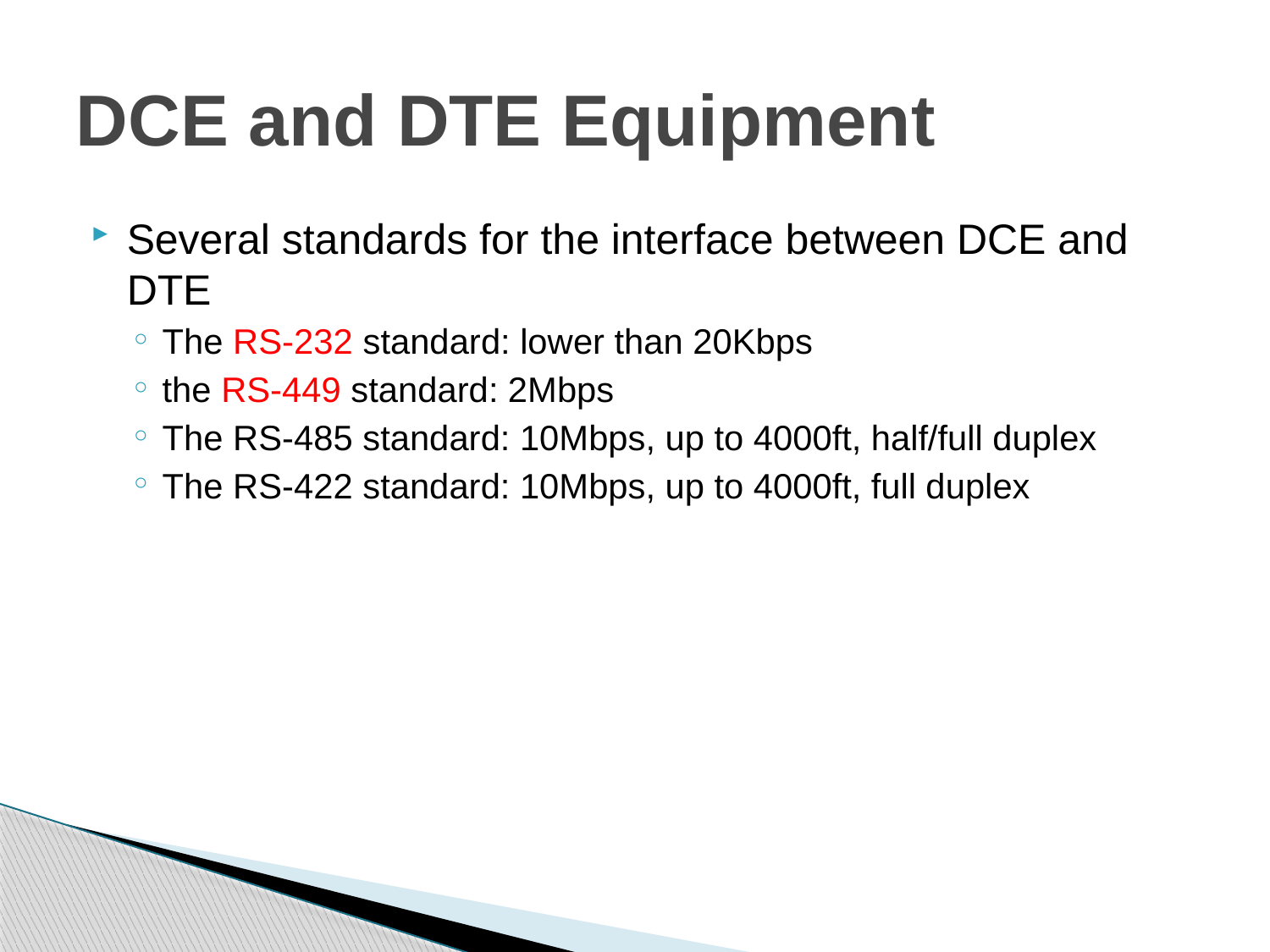

# DCE and DTE Equipment
Several standards for the interface between DCE and DTE
The RS-232 standard: lower than 20Kbps
the RS-449 standard: 2Mbps
The RS-485 standard: 10Mbps, up to 4000ft, half/full duplex
The RS-422 standard: 10Mbps, up to 4000ft, full duplex